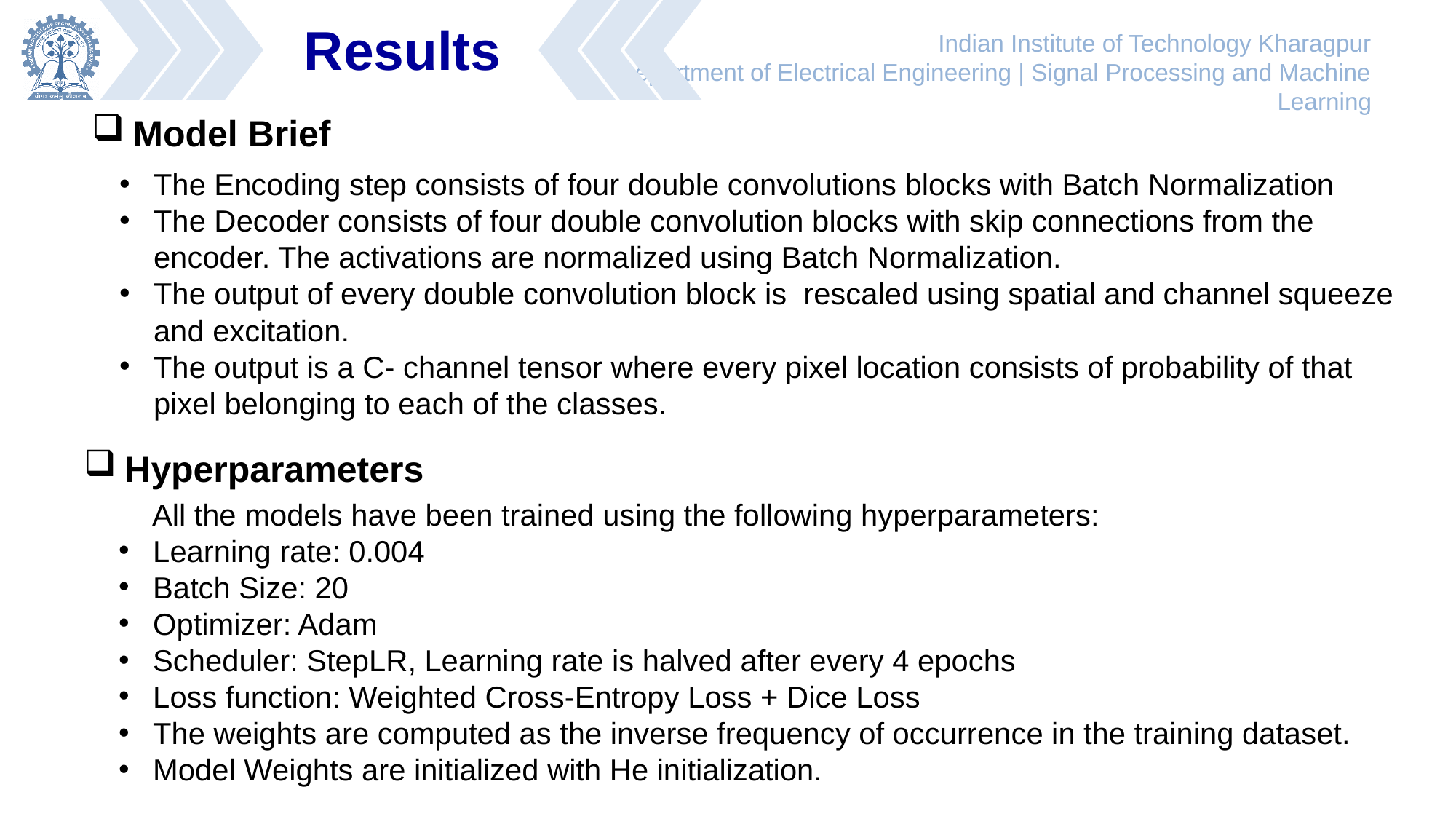

# Results
Model Brief
The Encoding step consists of four double convolutions blocks with Batch Normalization
The Decoder consists of four double convolution blocks with skip connections from the encoder. The activations are normalized using Batch Normalization.
The output of every double convolution block is  rescaled using spatial and channel squeeze and excitation.
The output is a C- channel tensor where every pixel location consists of probability of that pixel belonging to each of the classes.
Hyperparameters
    All the models have been trained using the following hyperparameters:
Learning rate: 0.004
Batch Size: 20
Optimizer: Adam
Scheduler: StepLR, Learning rate is halved after every 4 epochs
Loss function: Weighted Cross-Entropy Loss + Dice Loss
The weights are computed as the inverse frequency of occurrence in the training dataset.
Model Weights are initialized with He initialization.